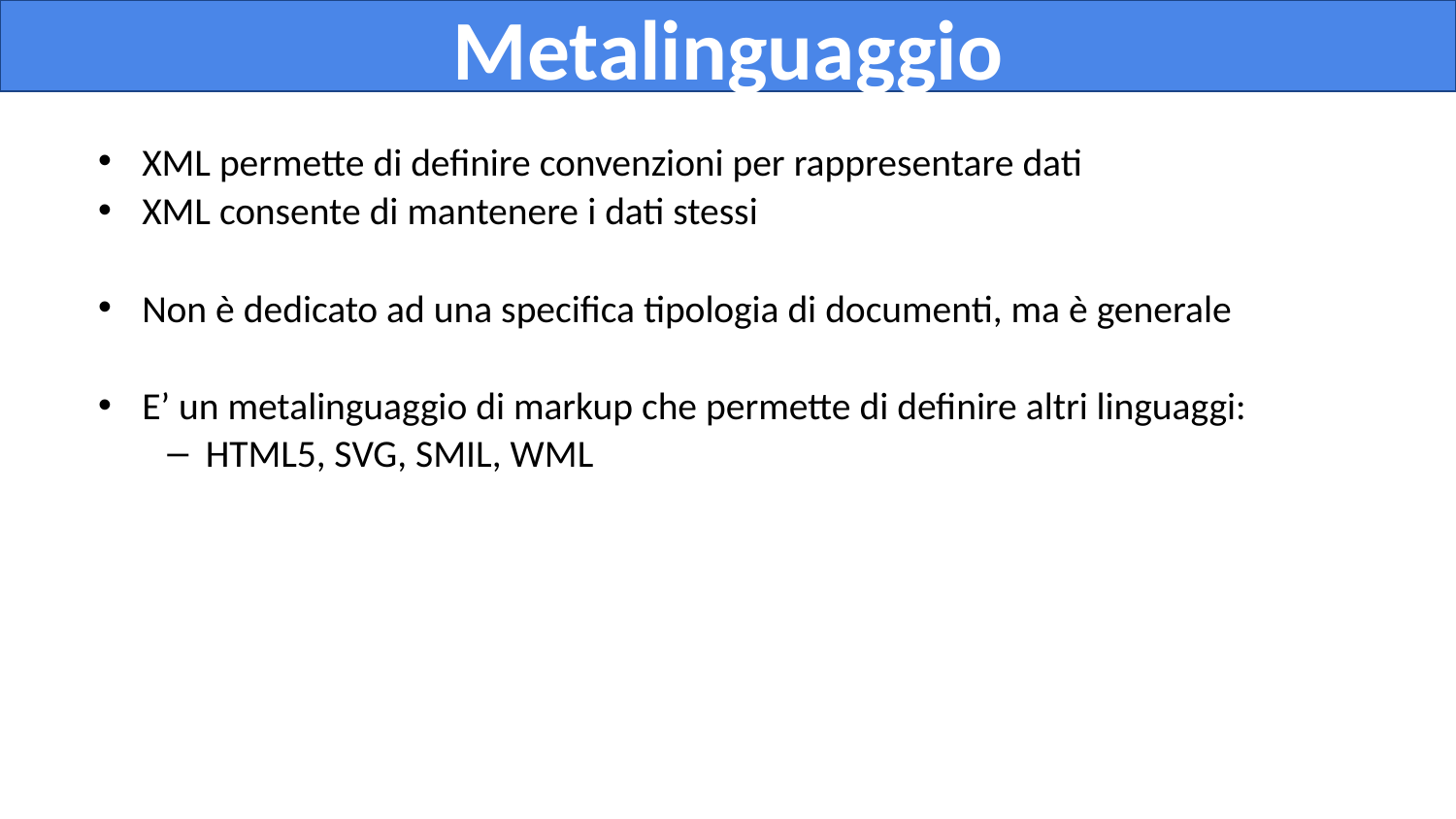

Metalinguaggio
XML permette di definire convenzioni per rappresentare dati
XML consente di mantenere i dati stessi

Non è dedicato ad una specifica tipologia di documenti, ma è generale

E’ un metalinguaggio di markup che permette di definire altri linguaggi:
HTML5, SVG, SMIL, WML